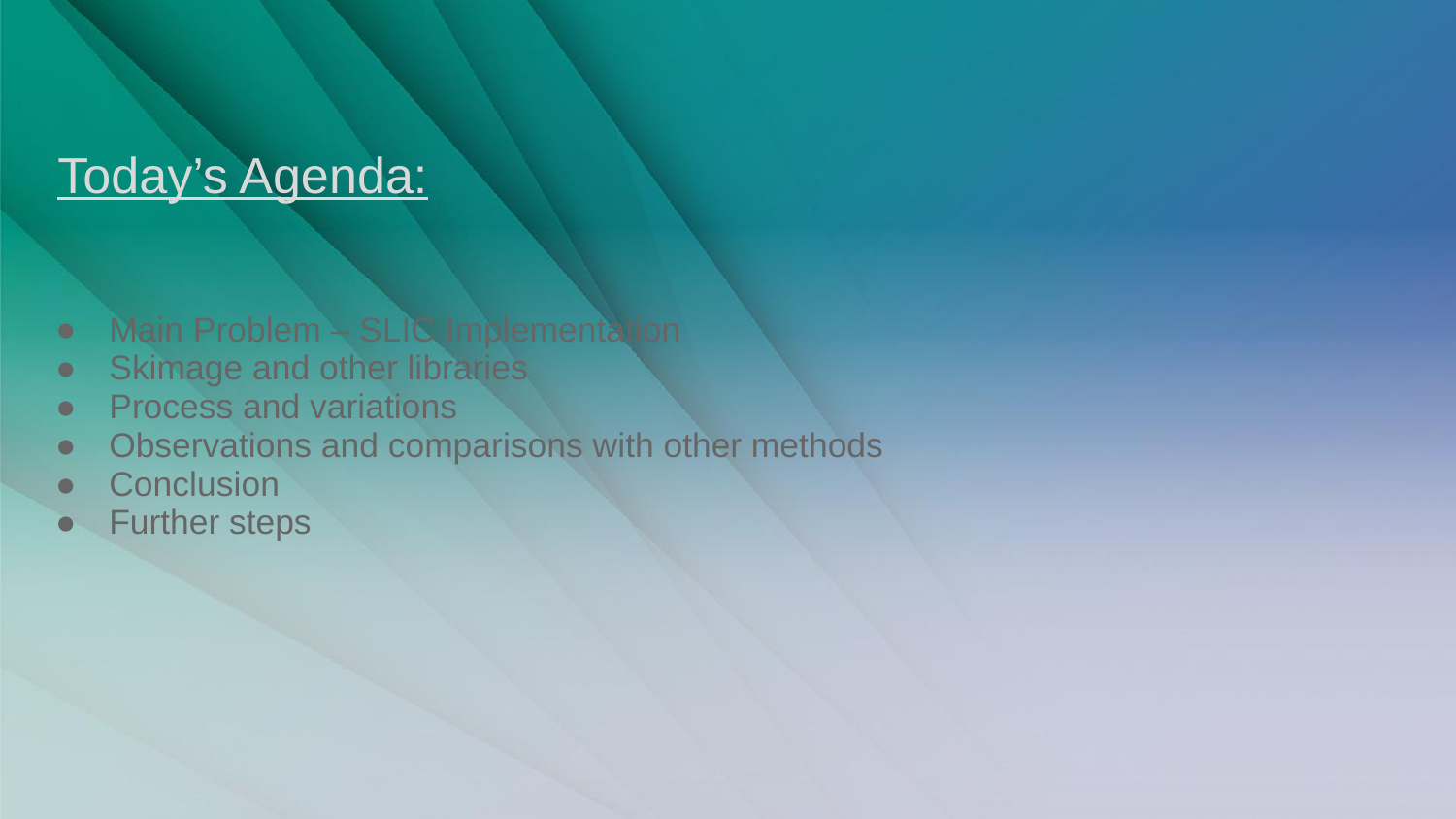

# Today’s Agenda:
Main Problem – SLIC Implementation
Skimage and other libraries
Process and variations
Observations and comparisons with other methods
Conclusion
Further steps